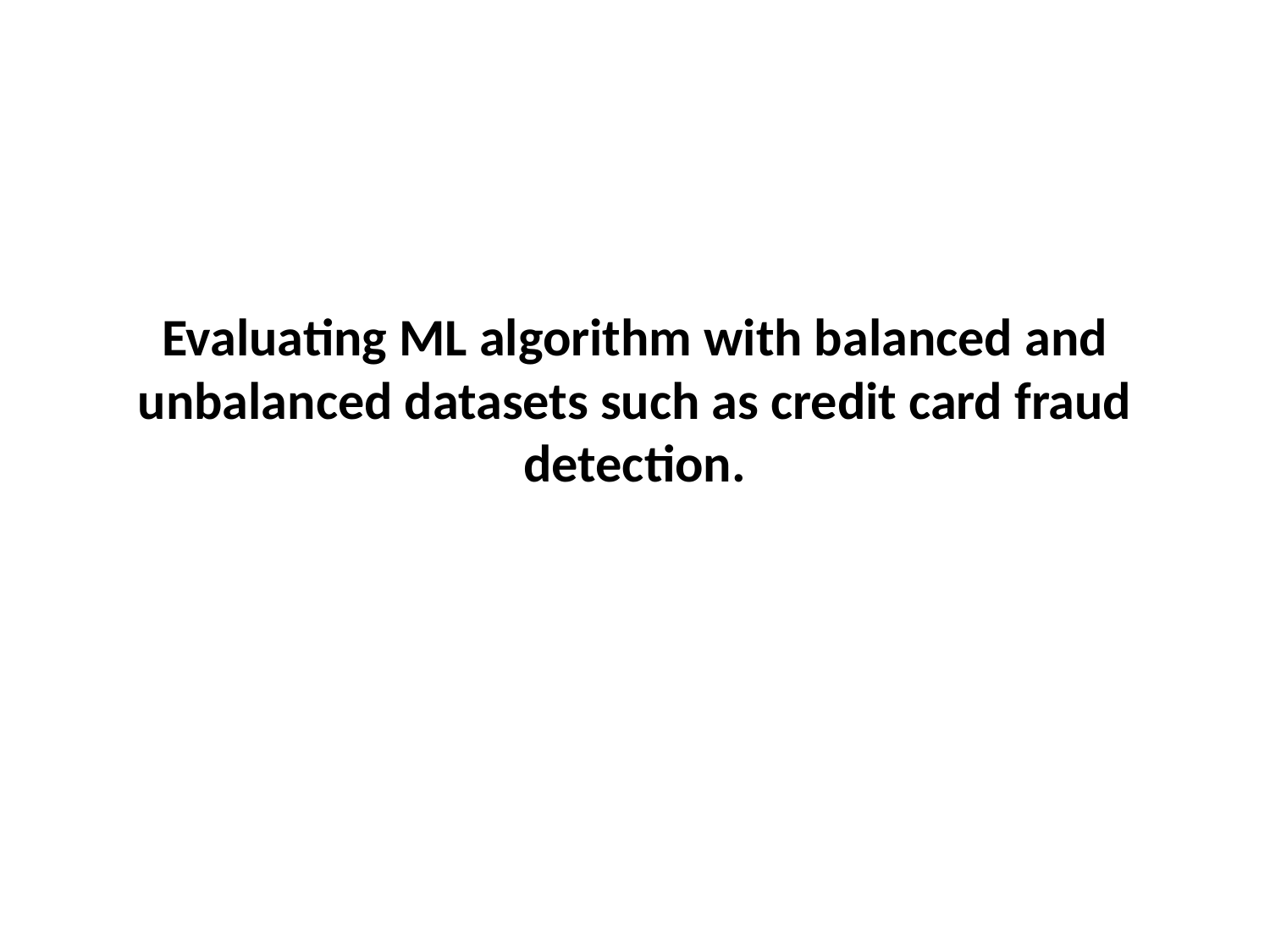

# Evaluating ML algorithm with balanced and unbalanced datasets such as credit card fraud detection.